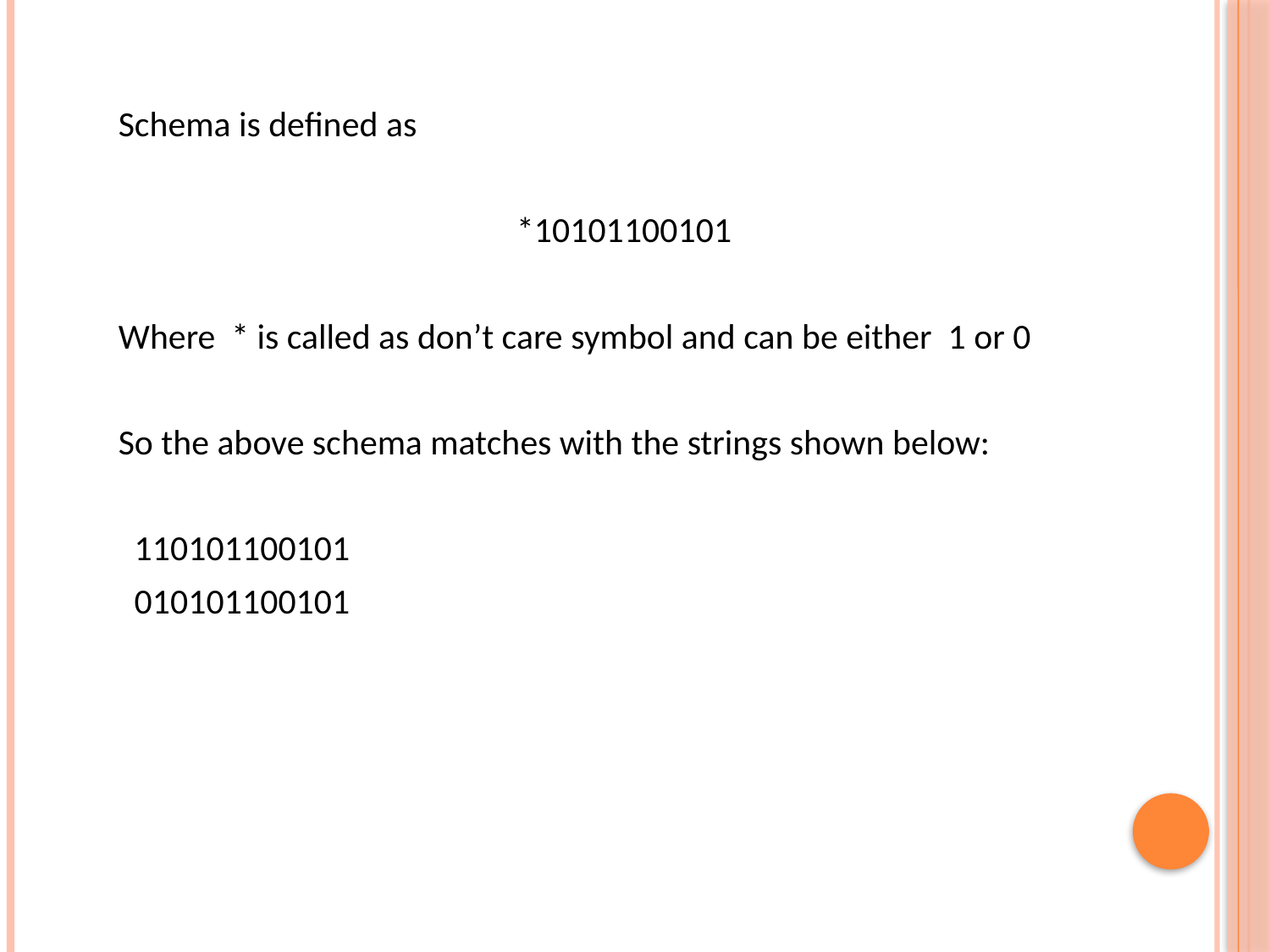

Schema is defined as

*10101100101

Where  * is called as don’t care symbol and can be either  1 or 0

So the above schema matches with the strings shown below:

  110101100101
  010101100101